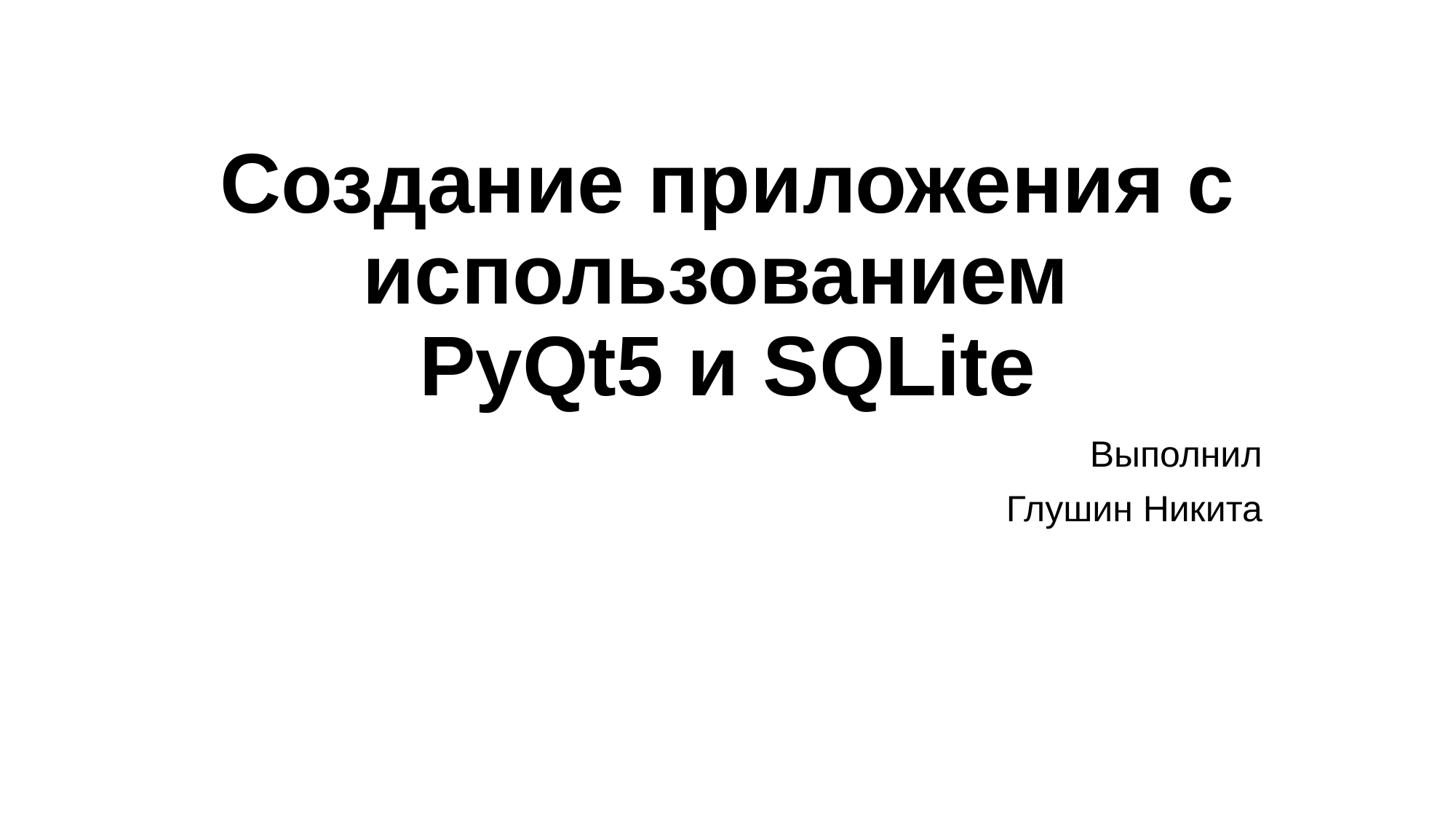

# Создание приложения с использованием PyQt5 и SQLite
Выполнил
Глушин Никита